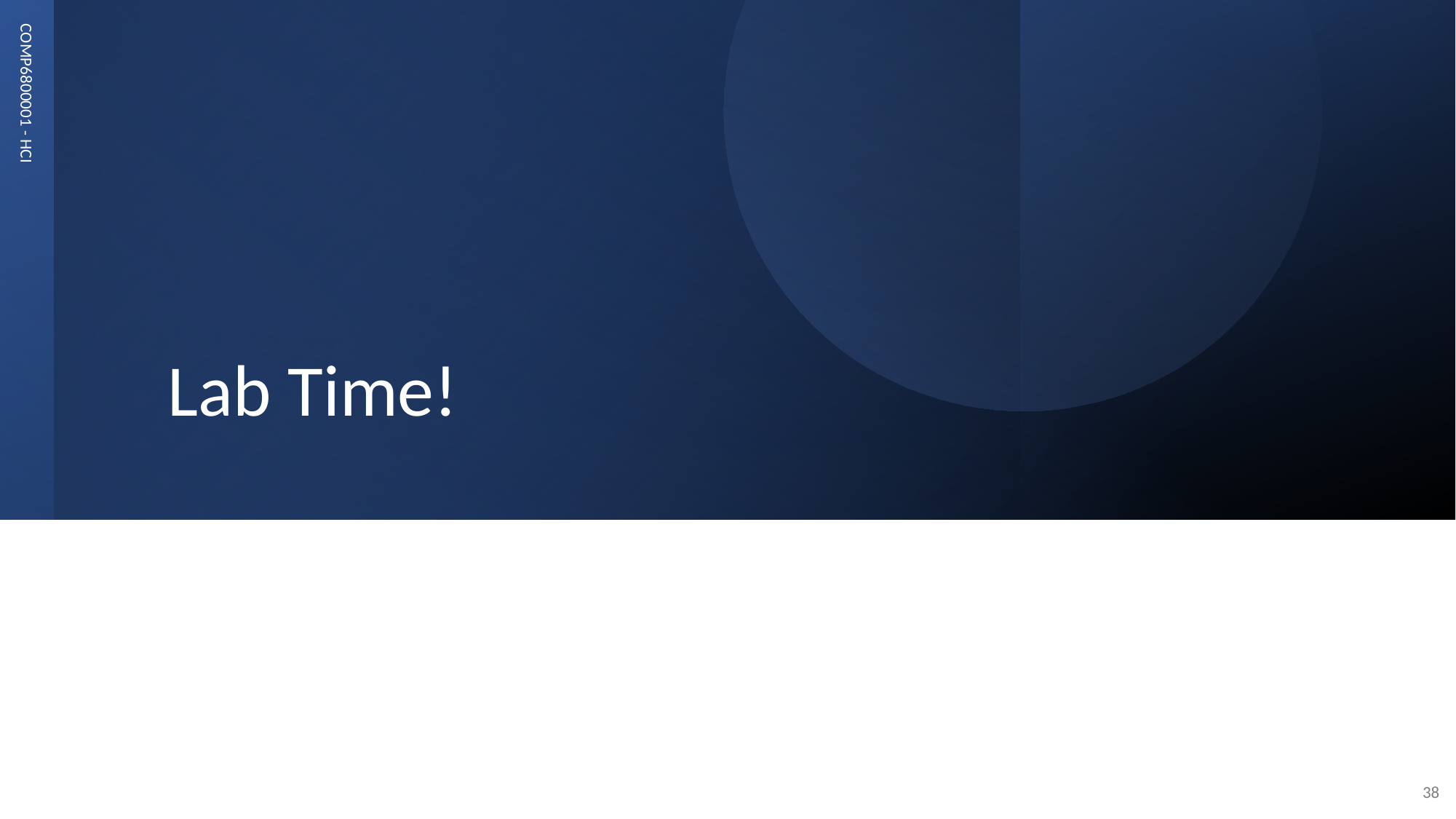

# Lab Time!
COMP6800001 - HCI

38